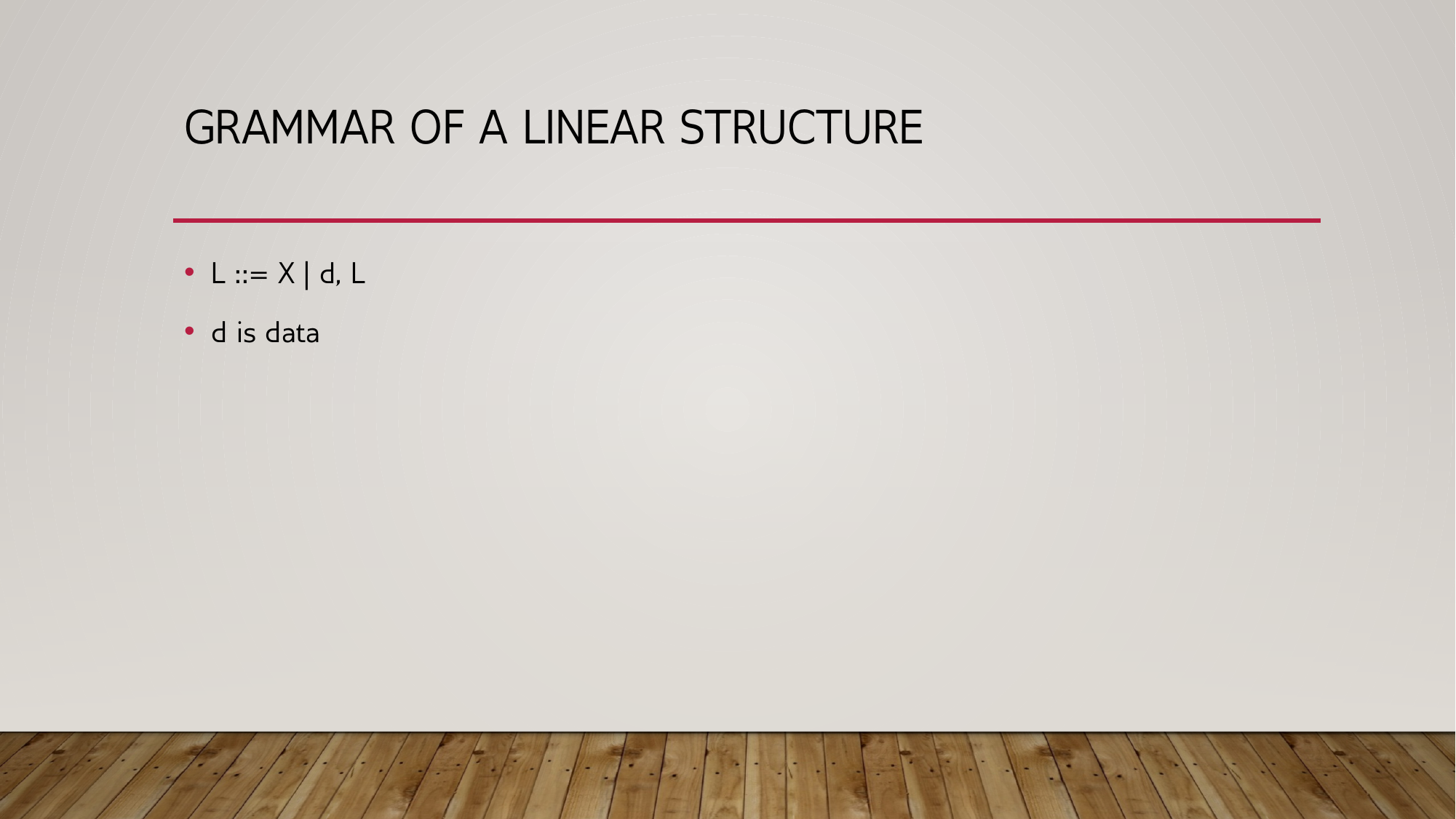

# Grammar of a linear structure
L ::= X | d, L
d is data